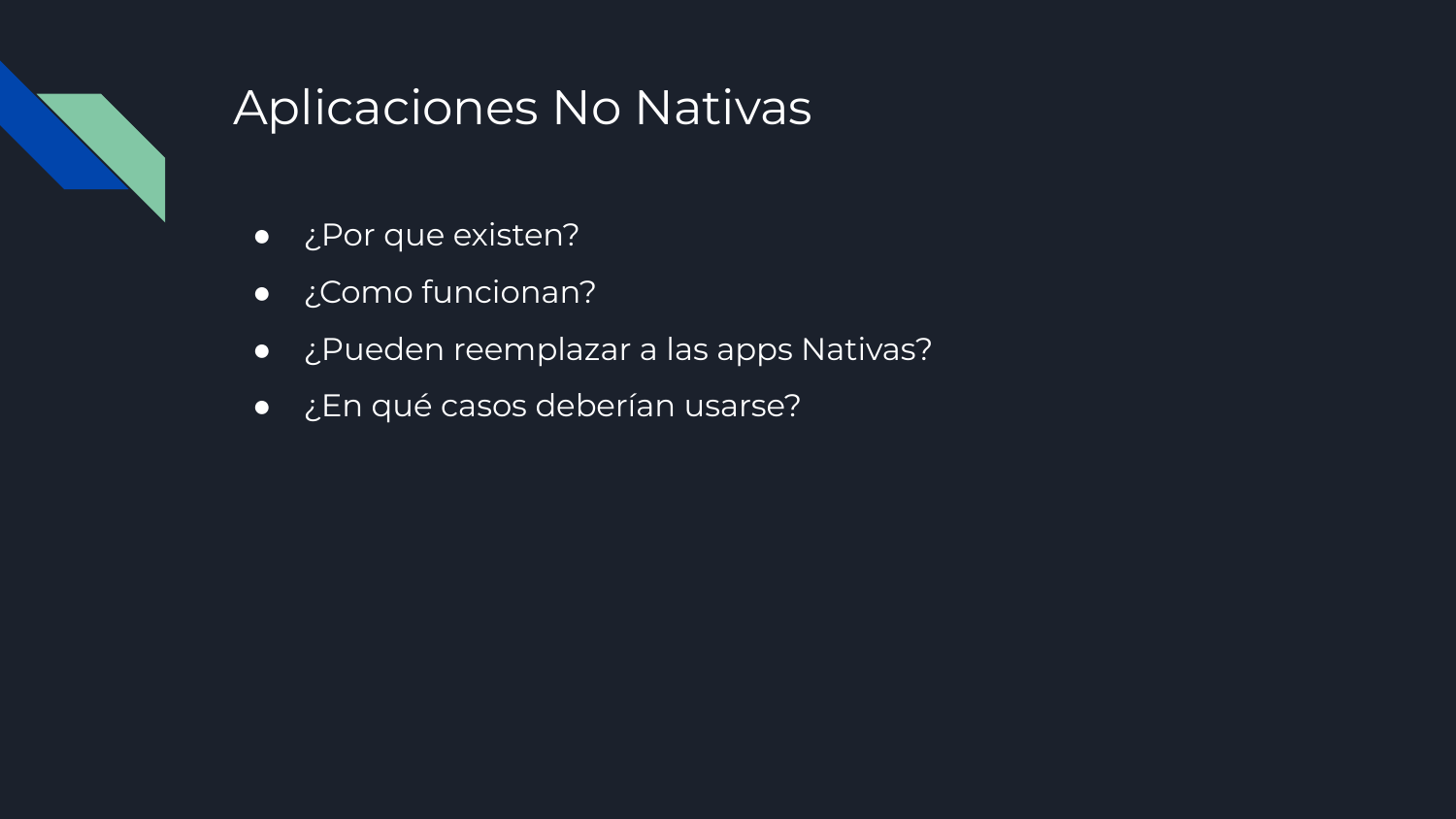

# Aplicaciones No Nativas
¿Por que existen?
¿Como funcionan?
¿Pueden reemplazar a las apps Nativas?
¿En qué casos deberían usarse?